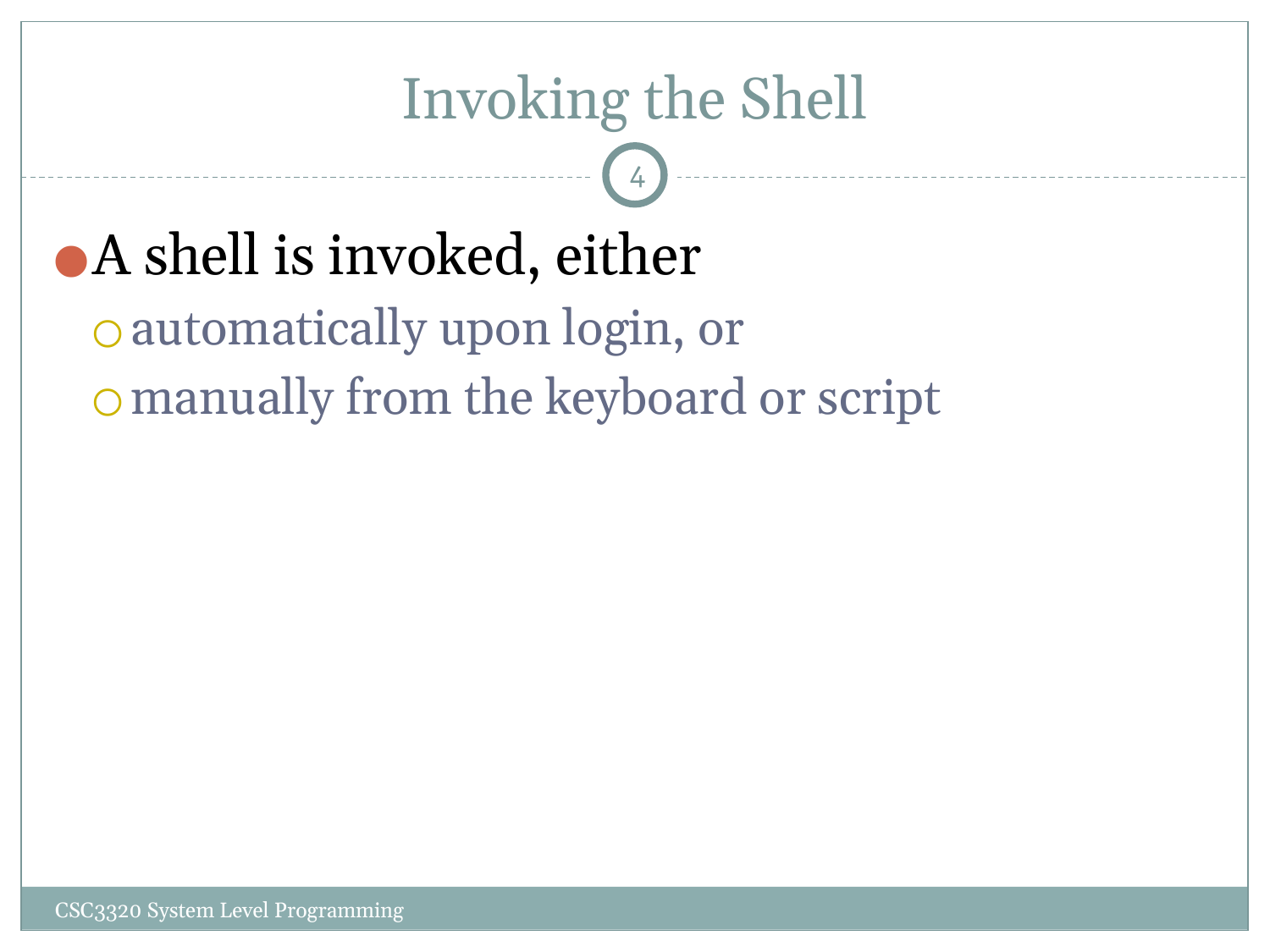

# Invoking the Shell
4
A shell is invoked, either
automatically upon login, or
manually from the keyboard or script

CSC3320 System Level Programming